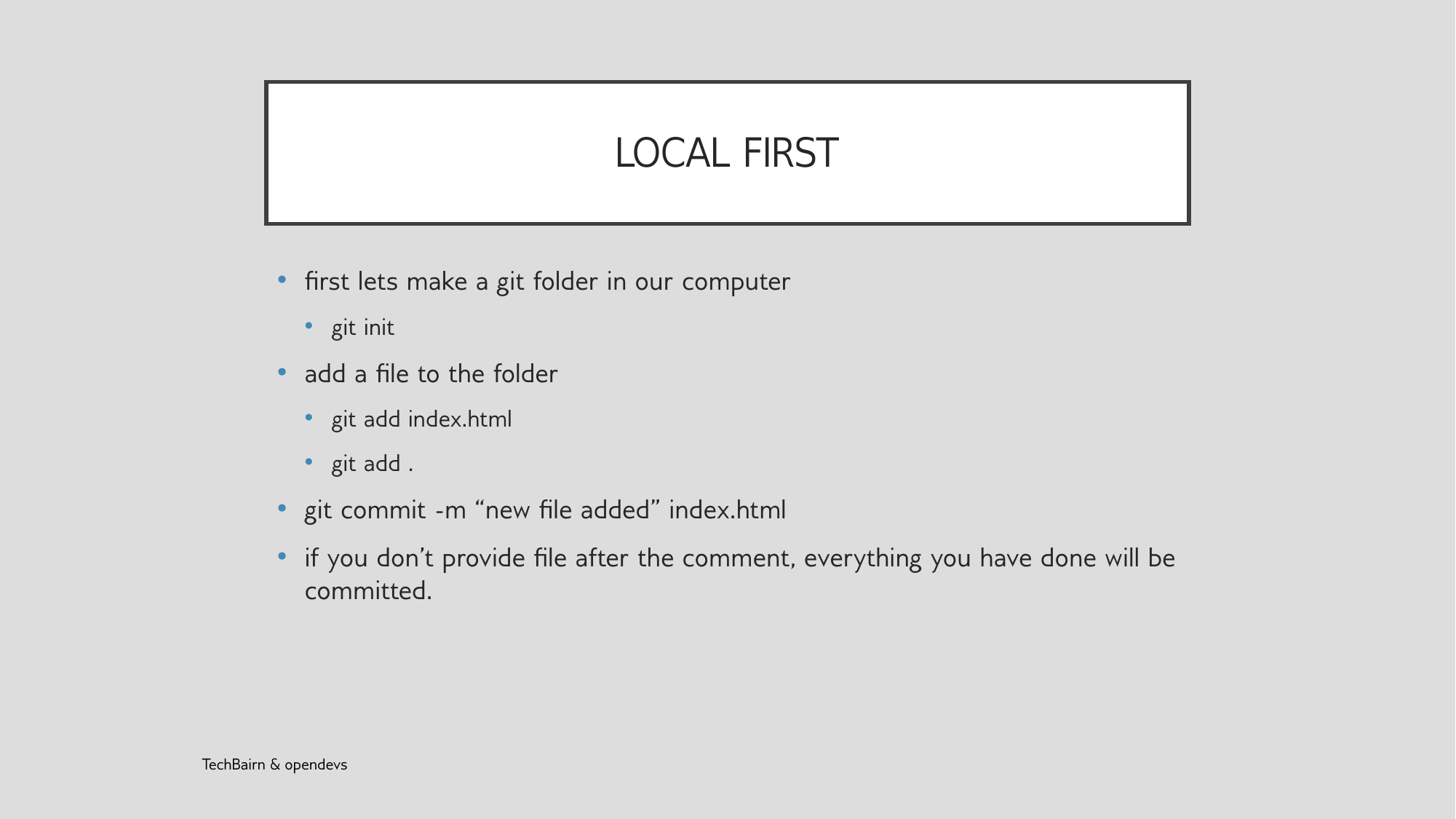

# LOCAL FIRST
first lets make a git folder in our computer
git init
add a file to the folder
git add index.html
git add .
git commit -m “new file added” index.html
if you don’t provide file after the comment, everything you have done will be committed.
TechBairn & opendevs